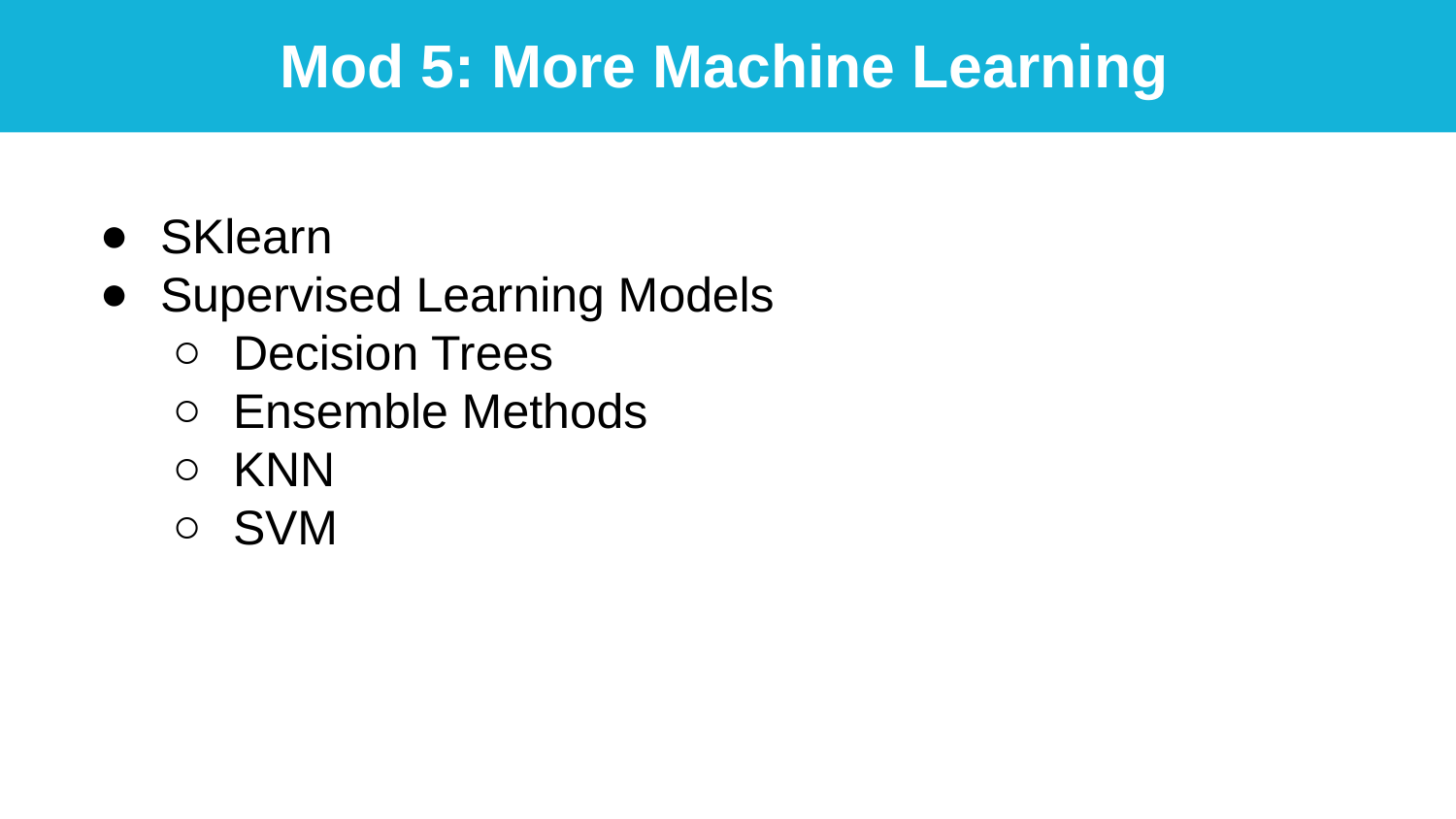

Mod 5: More Machine Learning

SKlearn
Supervised Learning Models
Decision Trees
Ensemble Methods
KNN
SVM